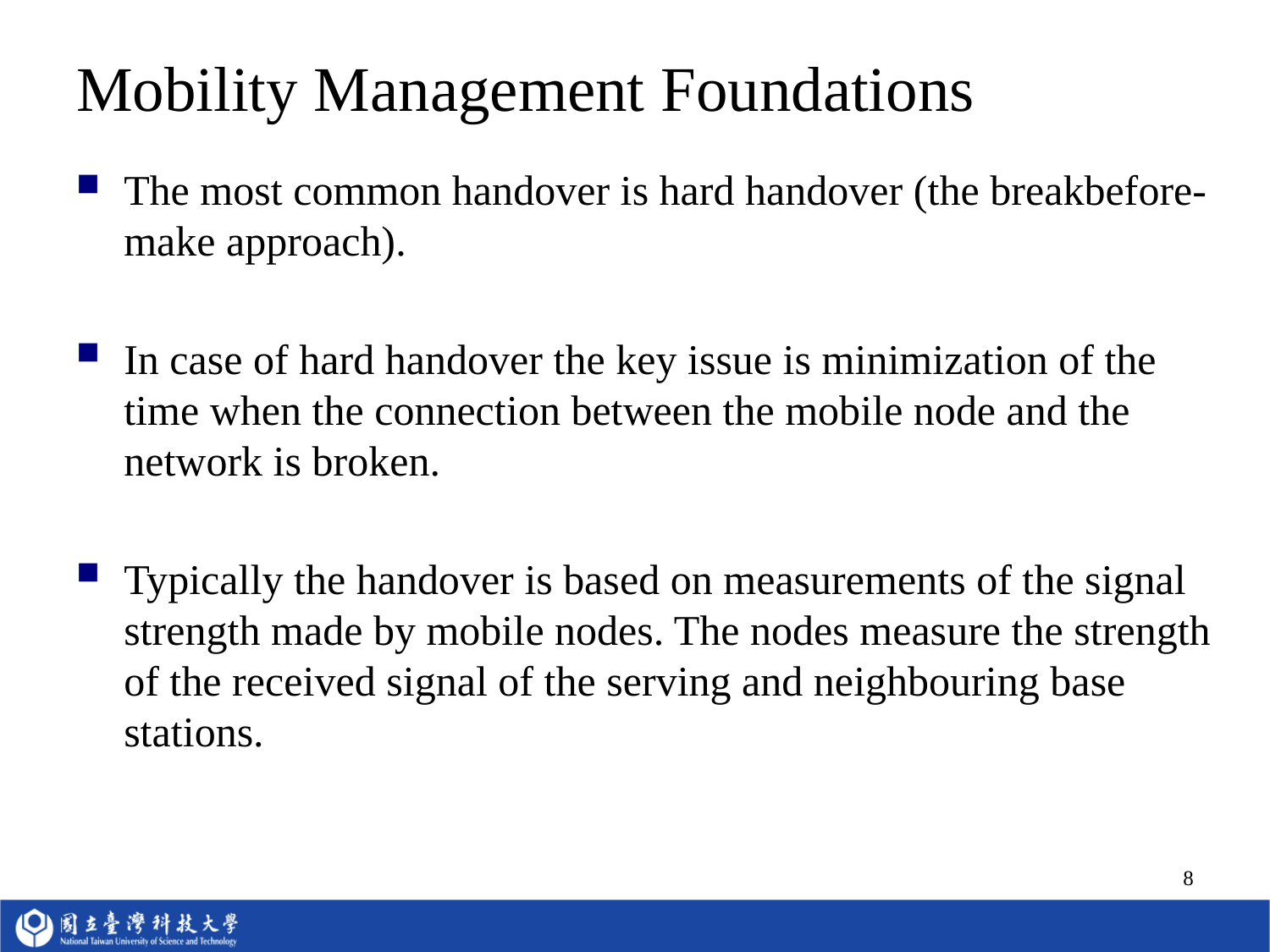

# Mobility Management Foundations
The most common handover is hard handover (the breakbefore- make approach).

In case of hard handover the key issue is minimization of the time when the connection between the mobile node and the network is broken.

Typically the handover is based on measurements of the signal strength made by mobile nodes. The nodes measure the strength of the received signal of the serving and neighbouring base stations.

8